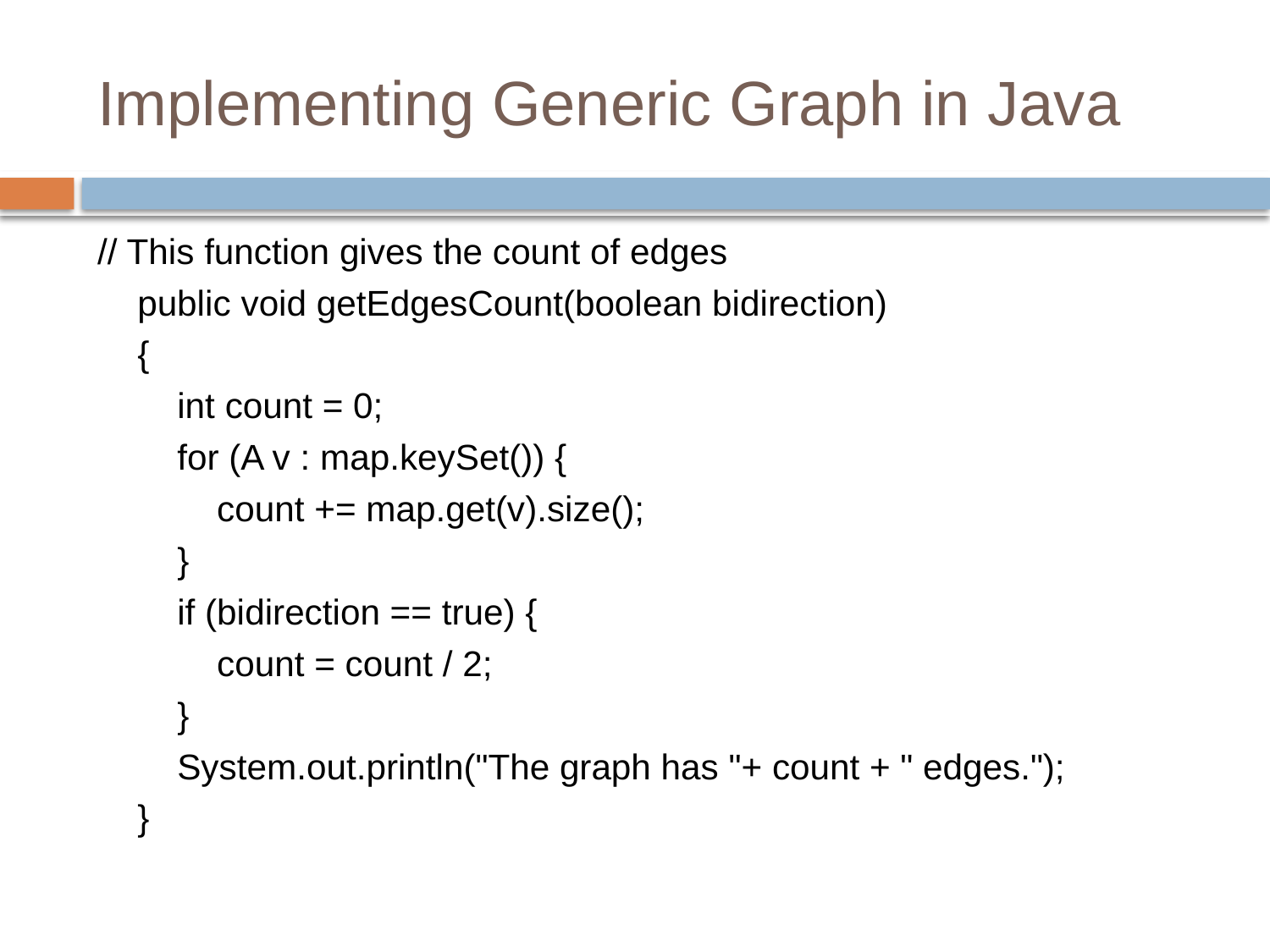

# Implementing Generic Graph in Java
// This function gives the count of edges
    public void getEdgesCount(boolean bidirection)
    {
        int count = 0;
        for (A v : map.keySet()) {
            count += map.get(v).size();
        }
        if (bidirection == true) {
            count = count / 2;
        }
        System.out.println("The graph has "+ count + " edges.");
    }